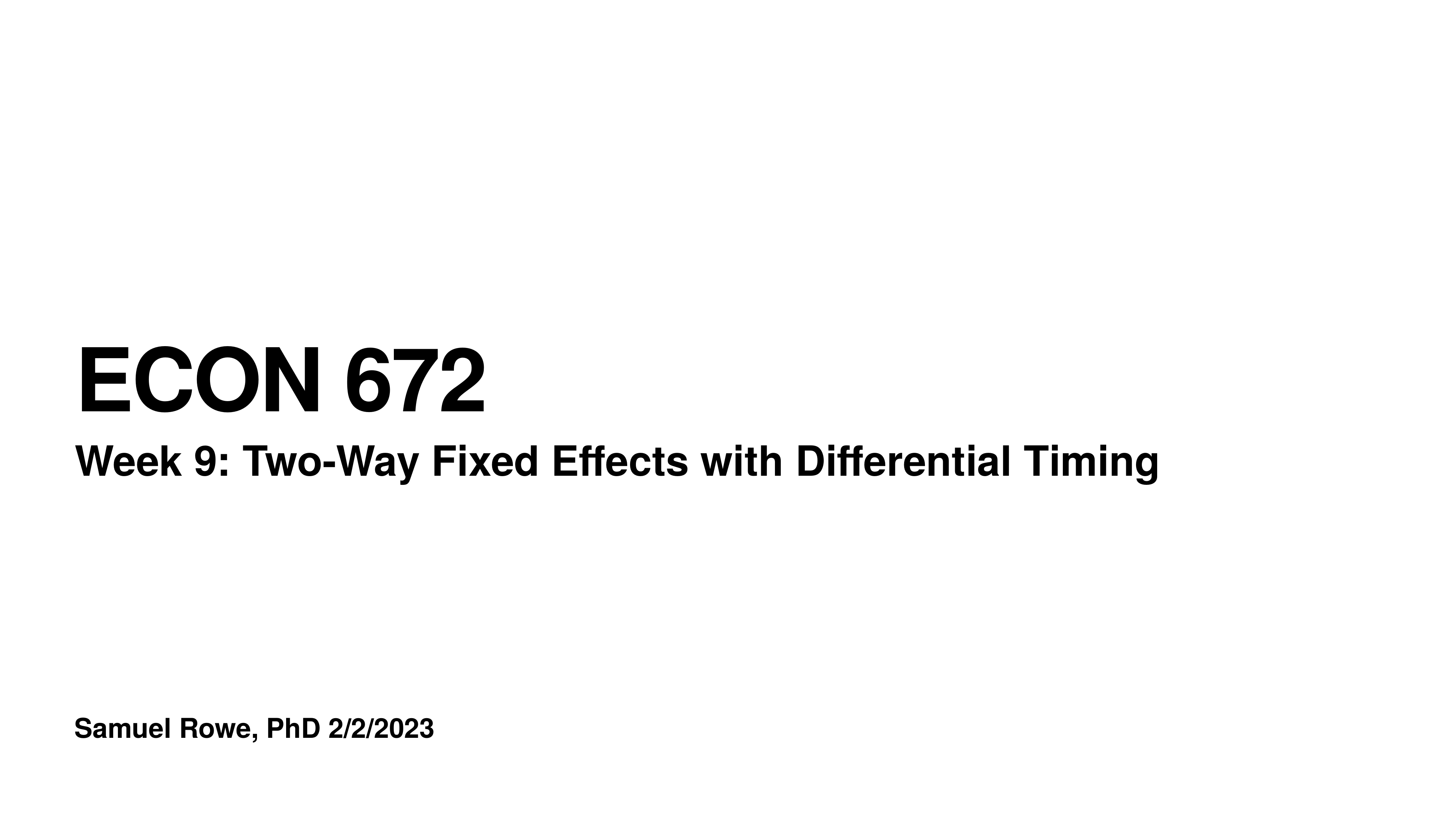

# ECON 672
Week 9: Two-Way Fixed Effects with Differential Timing
Samuel Rowe, PhD 2/2/2023